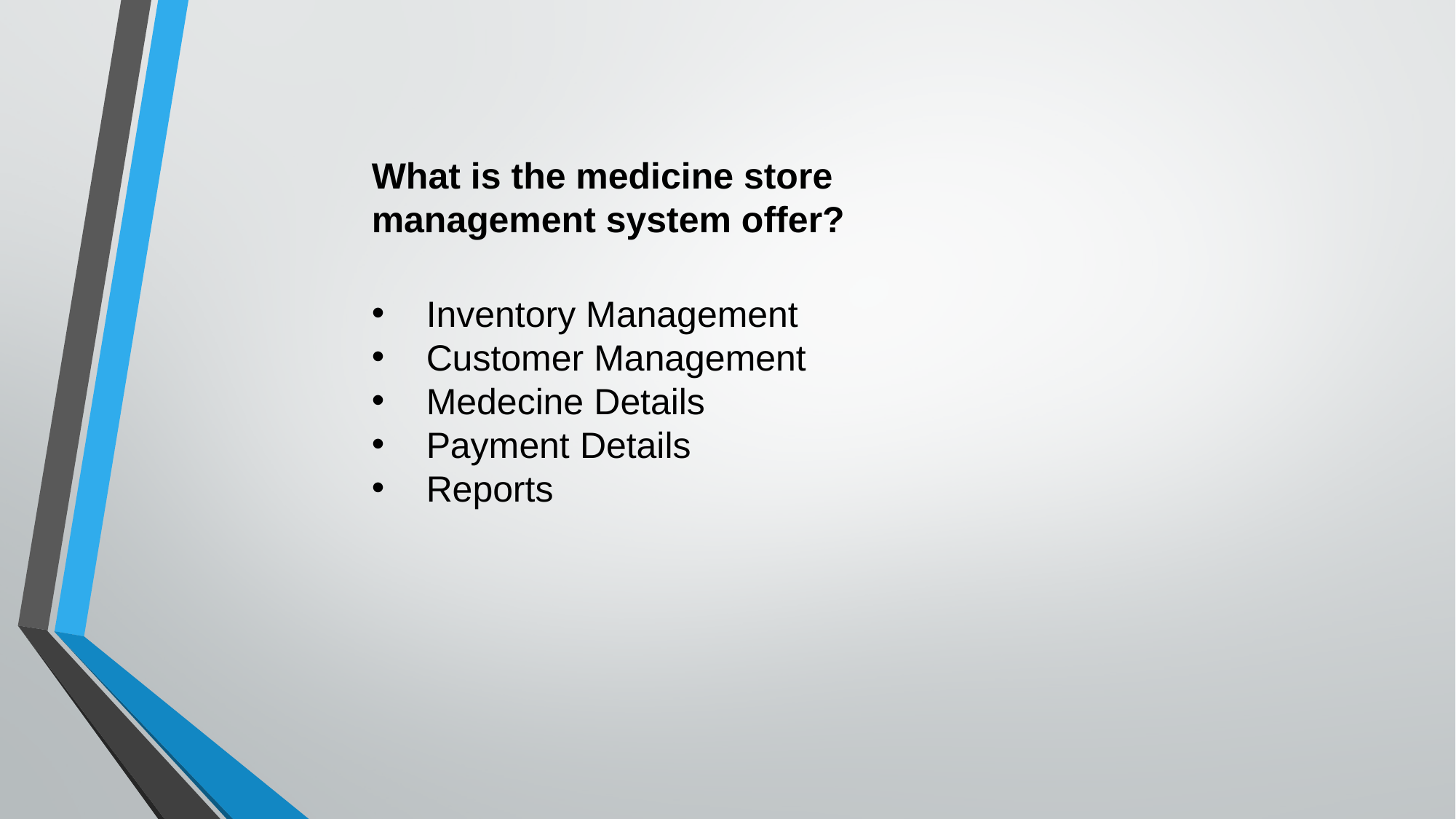

What is the medicine store management system offer?

Inventory Management
Customer Management
Medecine Details
Payment Details
Reports